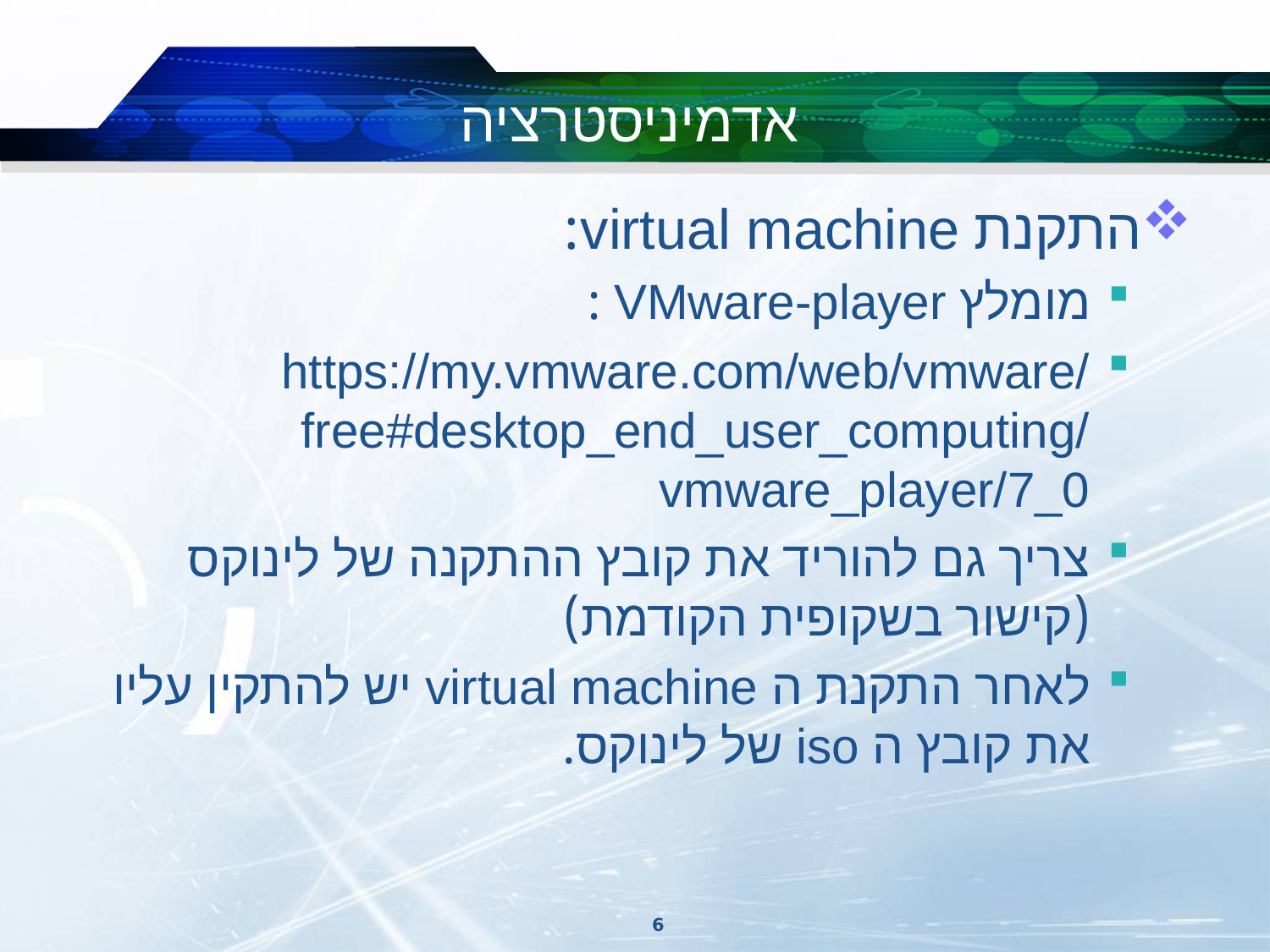

# אדמיניסטרציה
התקנת virtual machine:
מומלץ VMware-player :
https://my.vmware.com/web/vmware/free#desktop_end_user_computing/vmware_player/7_0
צריך גם להוריד את קובץ ההתקנה של לינוקס (קישור בשקופית הקודמת)
לאחר התקנת ה virtual machine יש להתקין עליו את קובץ ה iso של לינוקס.

6